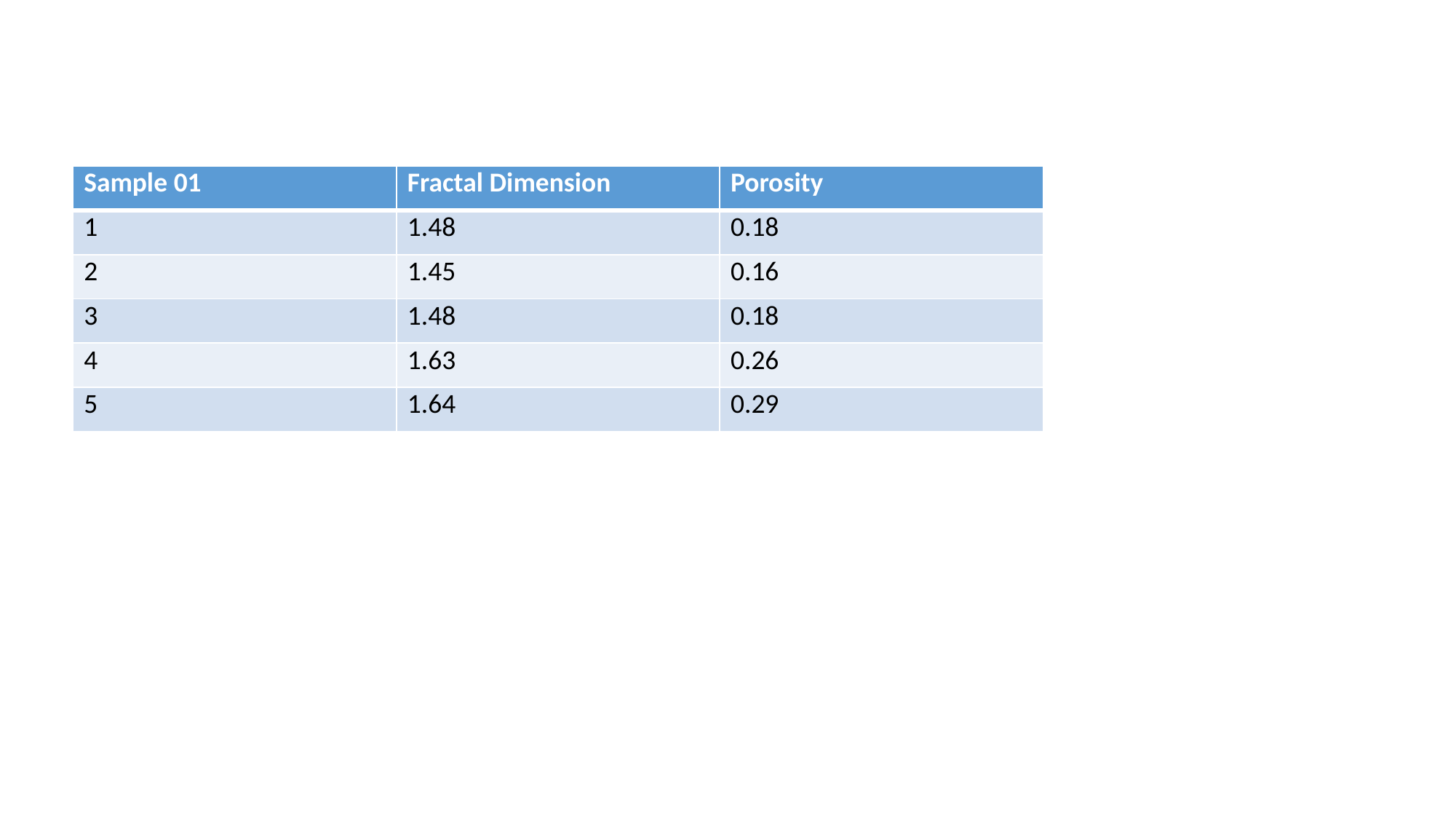

| Sample 01 | Fractal Dimension | Porosity |
| --- | --- | --- |
| 1 | 1.48 | 0.18 |
| 2 | 1.45 | 0.16 |
| 3 | 1.48 | 0.18 |
| 4 | 1.63 | 0.26 |
| 5 | 1.64 | 0.29 |